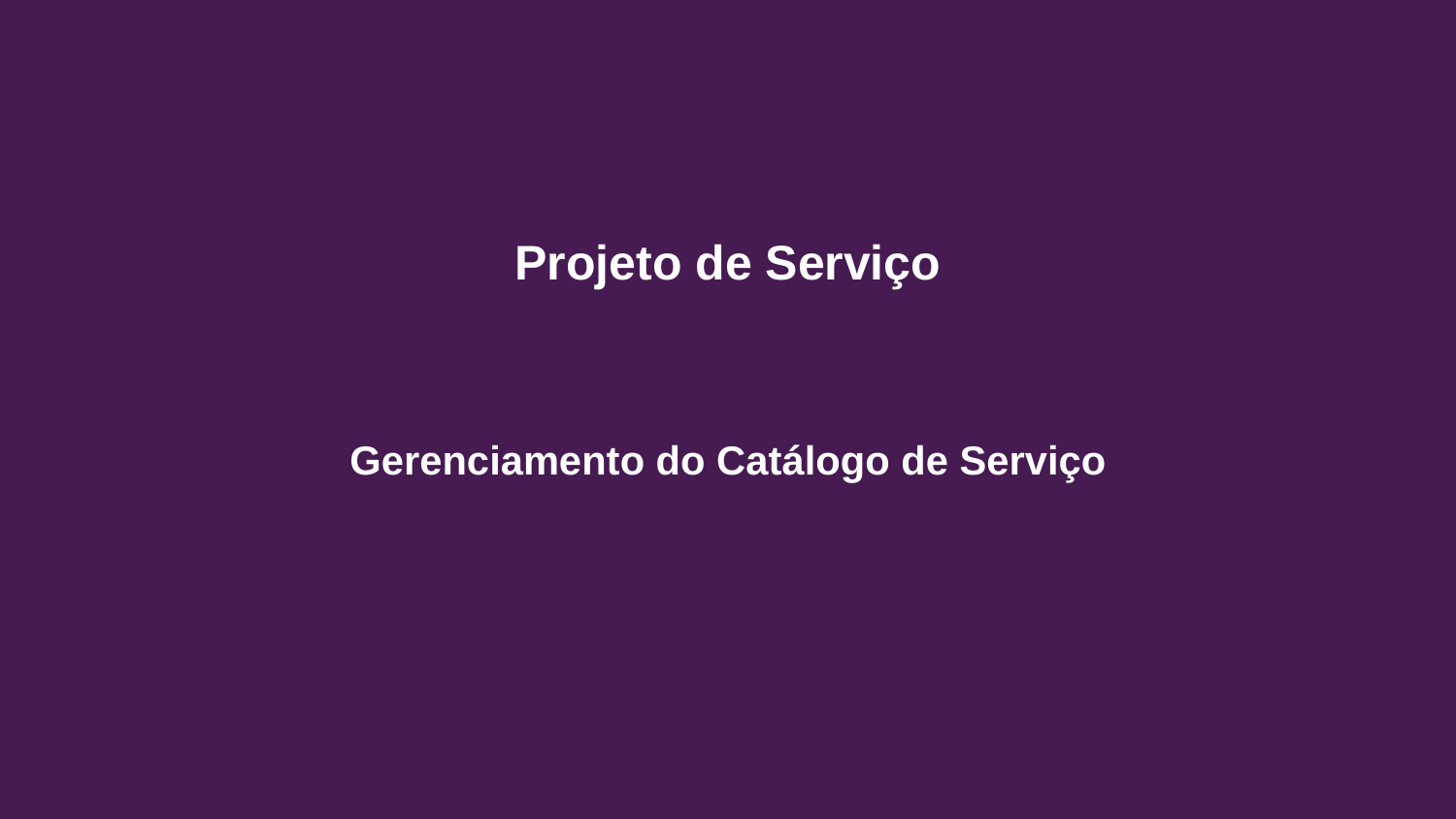

Projeto de Serviço

Gerenciamento do Catálogo de Serviço